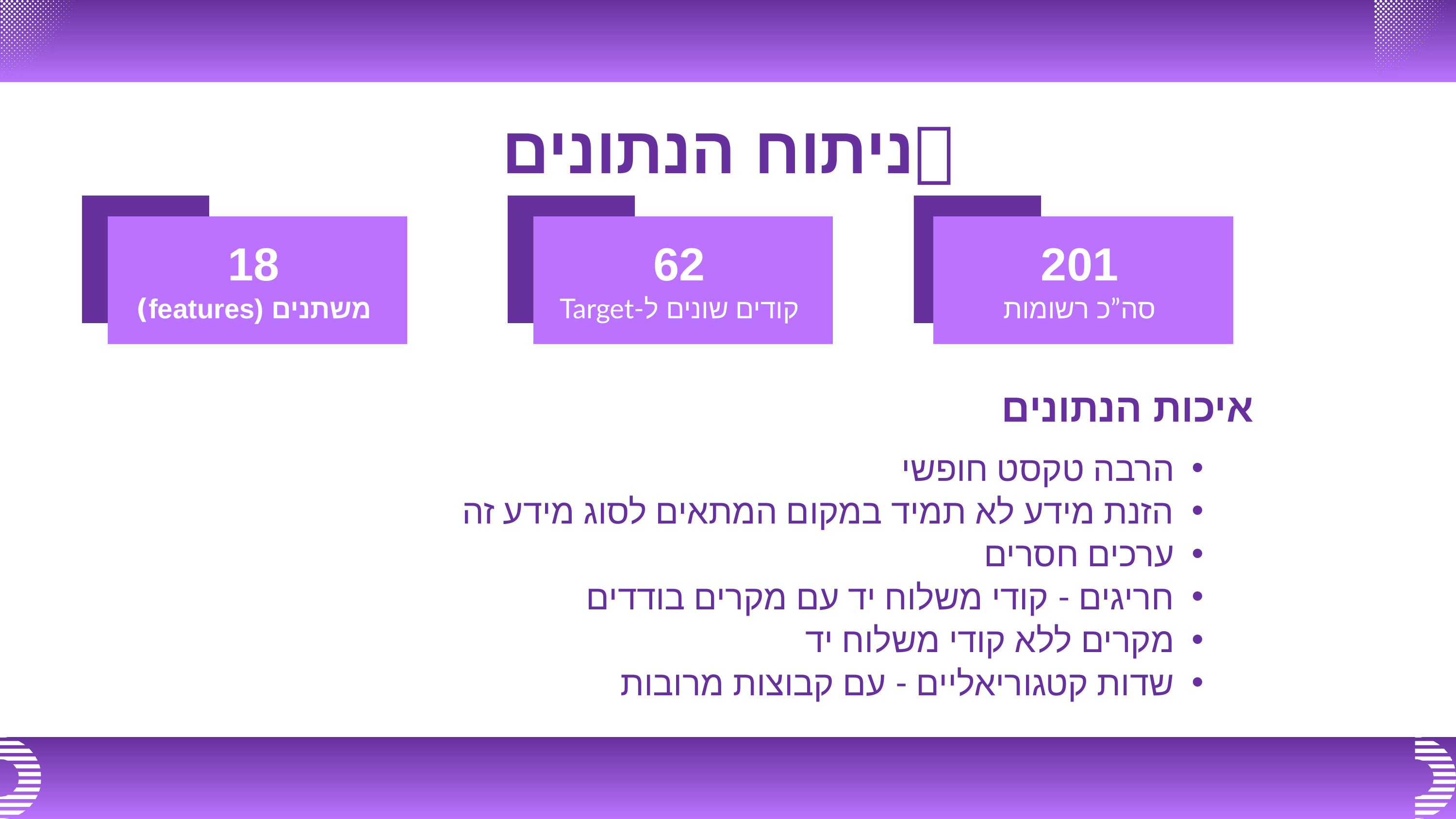

📊ניתוח הנתונים

18
משתנים (features)

62
קודים שונים ל-Target

201
סה”כ רשומות

איכות הנתונים
הרבה טקסט חופשי
הזנת מידע לא תמיד במקום המתאים לסוג מידע זה
ערכים חסרים
חריגים - קודי משלוח יד עם מקרים בודדים
מקרים ללא קודי משלוח יד
שדות קטגוריאליים - עם קבוצות מרובות